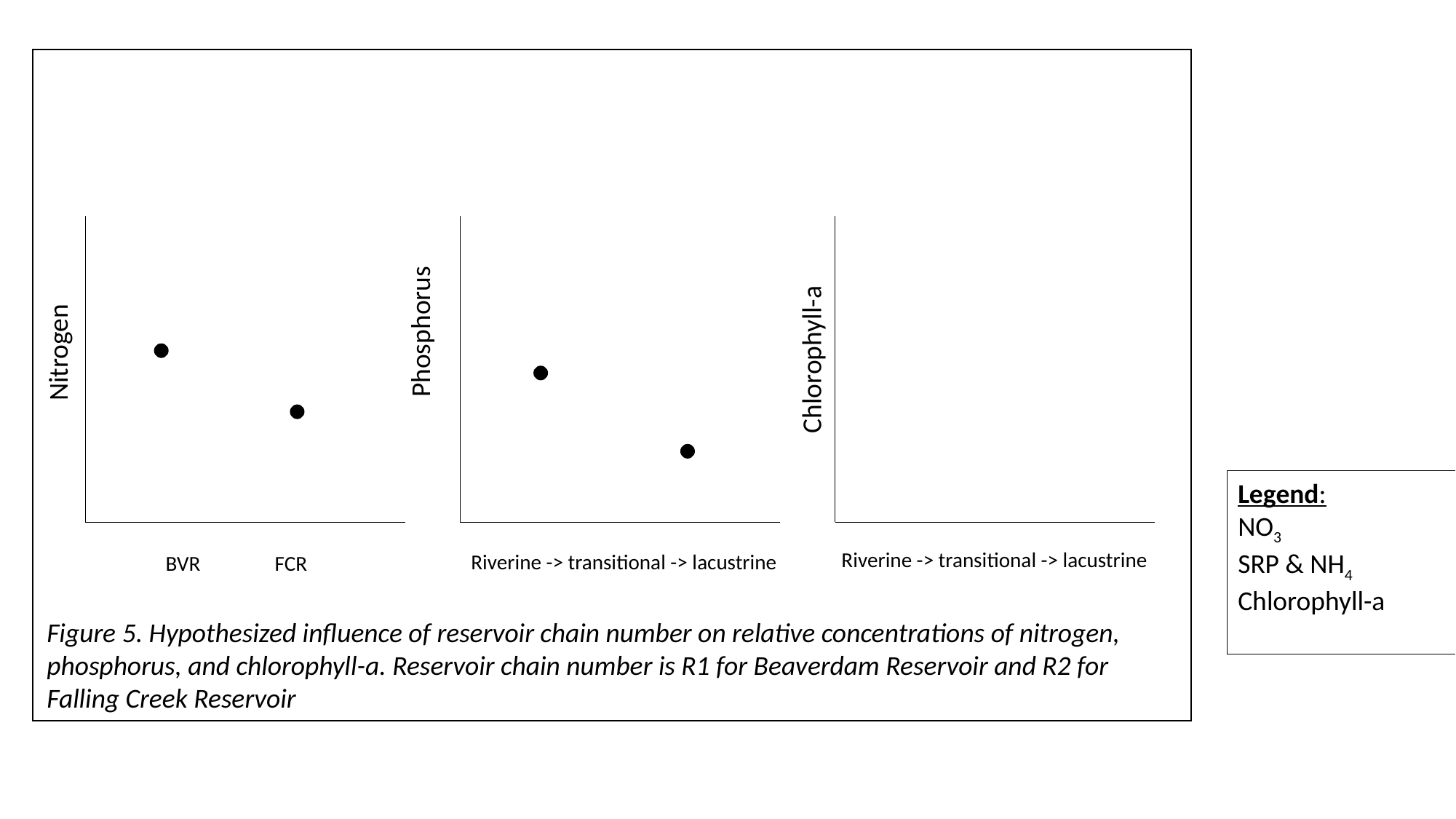

Phosphorus
BVR	FCR
Figure 5. Hypothesized influence of reservoir chain number on relative concentrations of nitrogen, phosphorus, and chlorophyll-a. Reservoir chain number is R1 for Beaverdam Reservoir and R2 for Falling Creek Reservoir
Nitrogen
Chlorophyll-a
Riverine -> transitional -> lacustrine
Riverine -> transitional -> lacustrine

Legend:
NO3
SRP & NH4
Chlorophyll-a